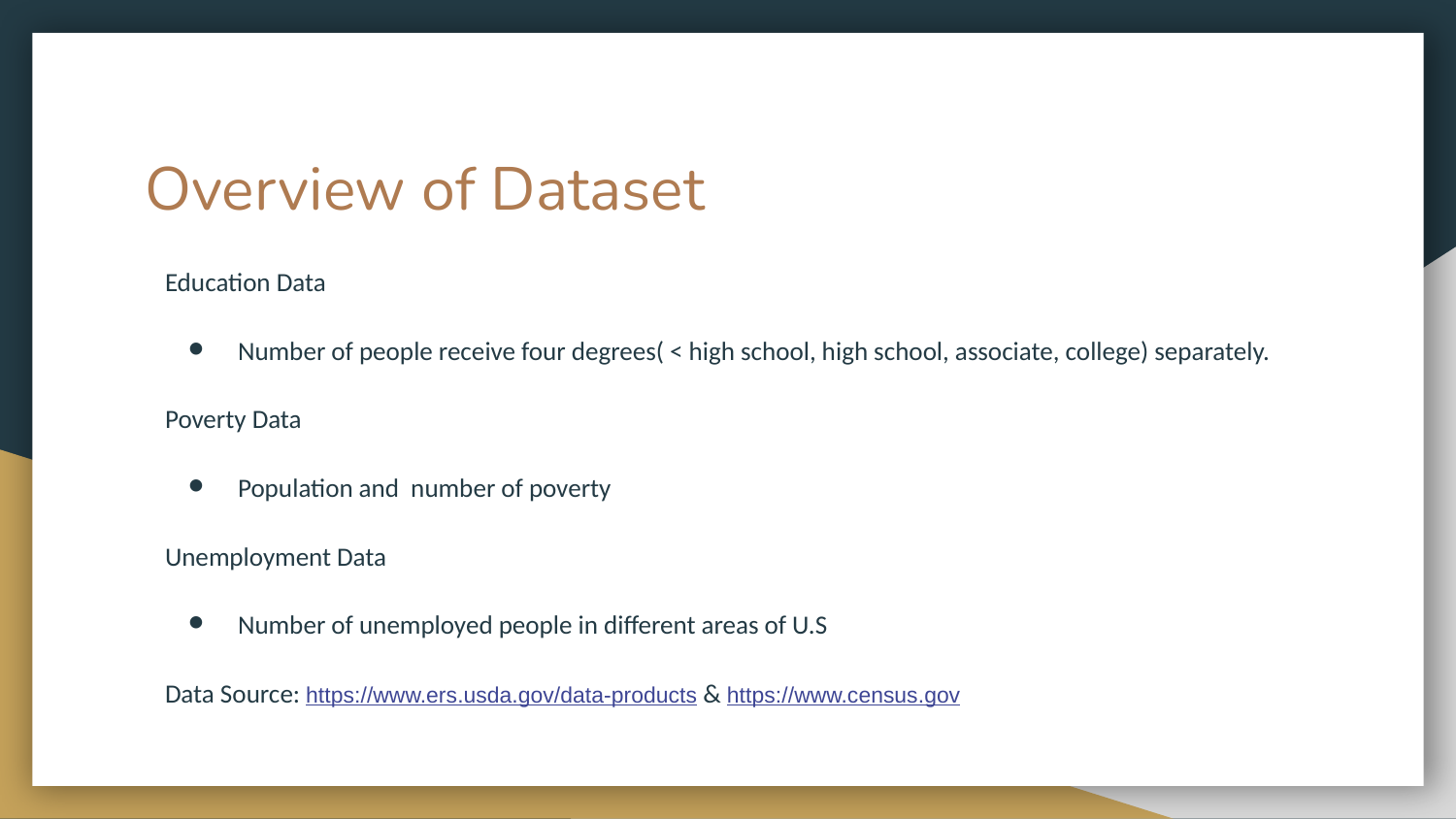

# Overview of Dataset
Education Data
Number of people receive four degrees( < high school, high school, associate, college) separately.
Poverty Data
Population and  number of poverty
Unemployment Data
Number of unemployed people in different areas of U.S
Data Source: https://www.ers.usda.gov/data-products & https://www.census.gov